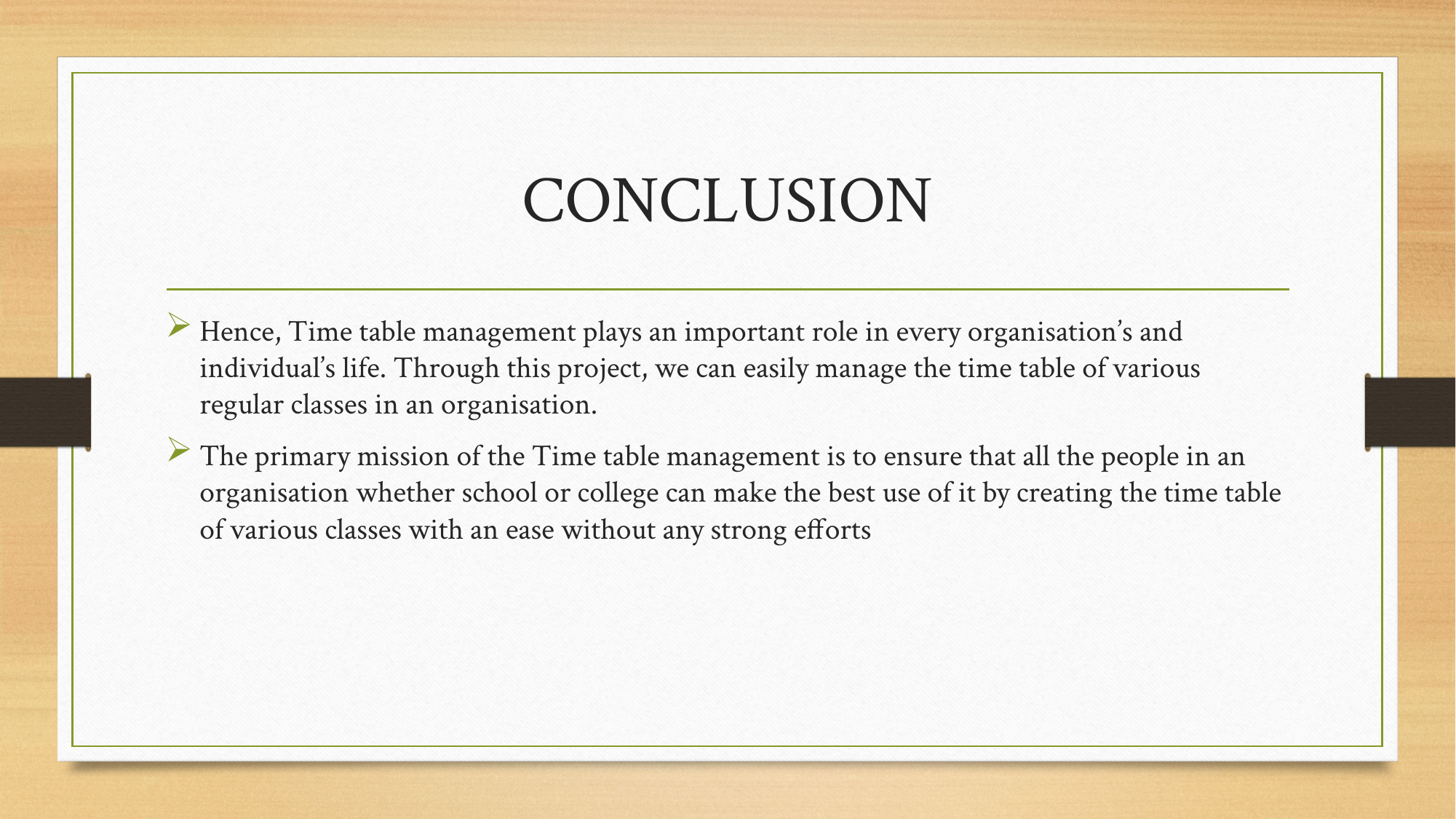

# CONCLUSION
Hence, Time table management plays an important role in every organisation’s and individual’s life. Through this project, we can easily manage the time table of various regular classes in an organisation.
The primary mission of the Time table management is to ensure that all the people in an organisation whether school or college can make the best use of it by creating the time table of various classes with an ease without any strong efforts